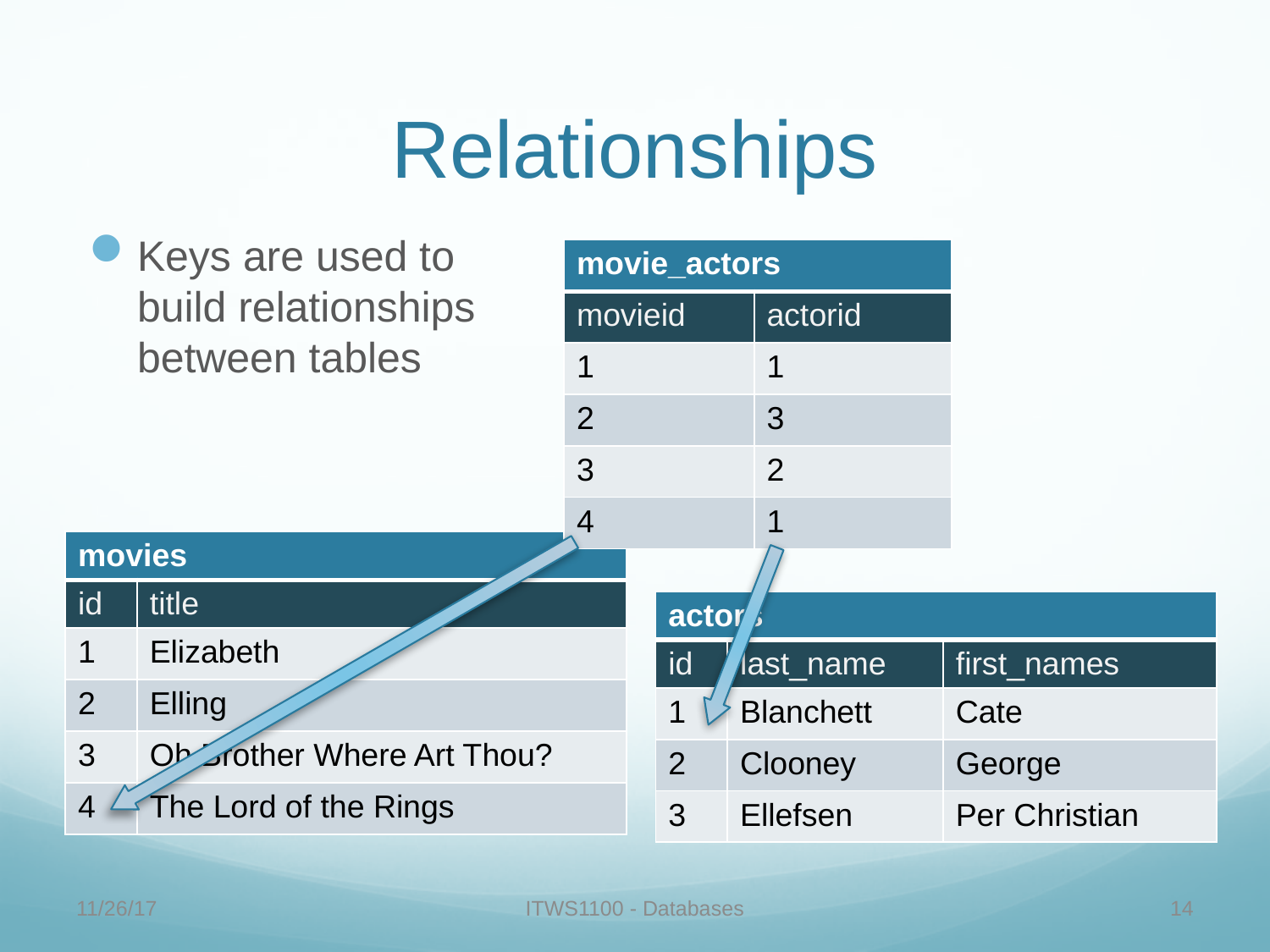

# Relationships
Keys are used to
build relationships
between tables

| movie\_actors |  |
| --- | --- |
| movieid | actorid |
| 1 | 1 |
| 2 | 3 |
| 3 | 2 |
| 4 | 1 |

| movies |  |
| --- | --- |
| id | title |
| 1 | Elizabeth |
| 2 | Elling |
| 3 | Oh Brother Where Art Thou? |
| 4 | The Lord of the Rings |

| actors |  |  |
| --- | --- | --- |
| id | last\_name | first\_names |
| 1 | Blanchett | Cate |
| 2 | Clooney | George |
| 3 | Ellefsen | Per Christian |
11/26/17
ITWS1100 - Databases
14